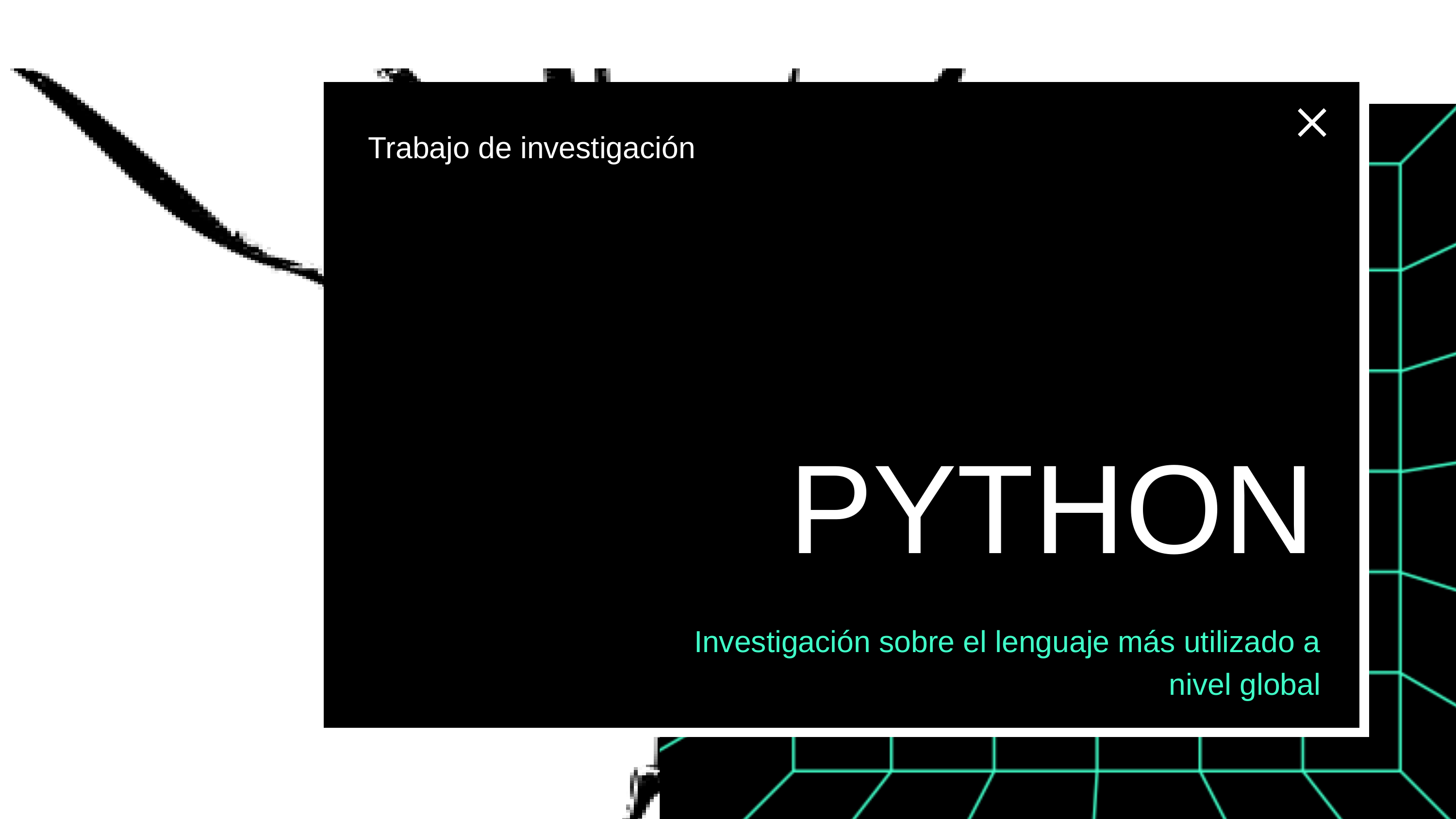

Trabajo de investigación
PYTHON
Investigación sobre el lenguaje más utilizado a nivel global